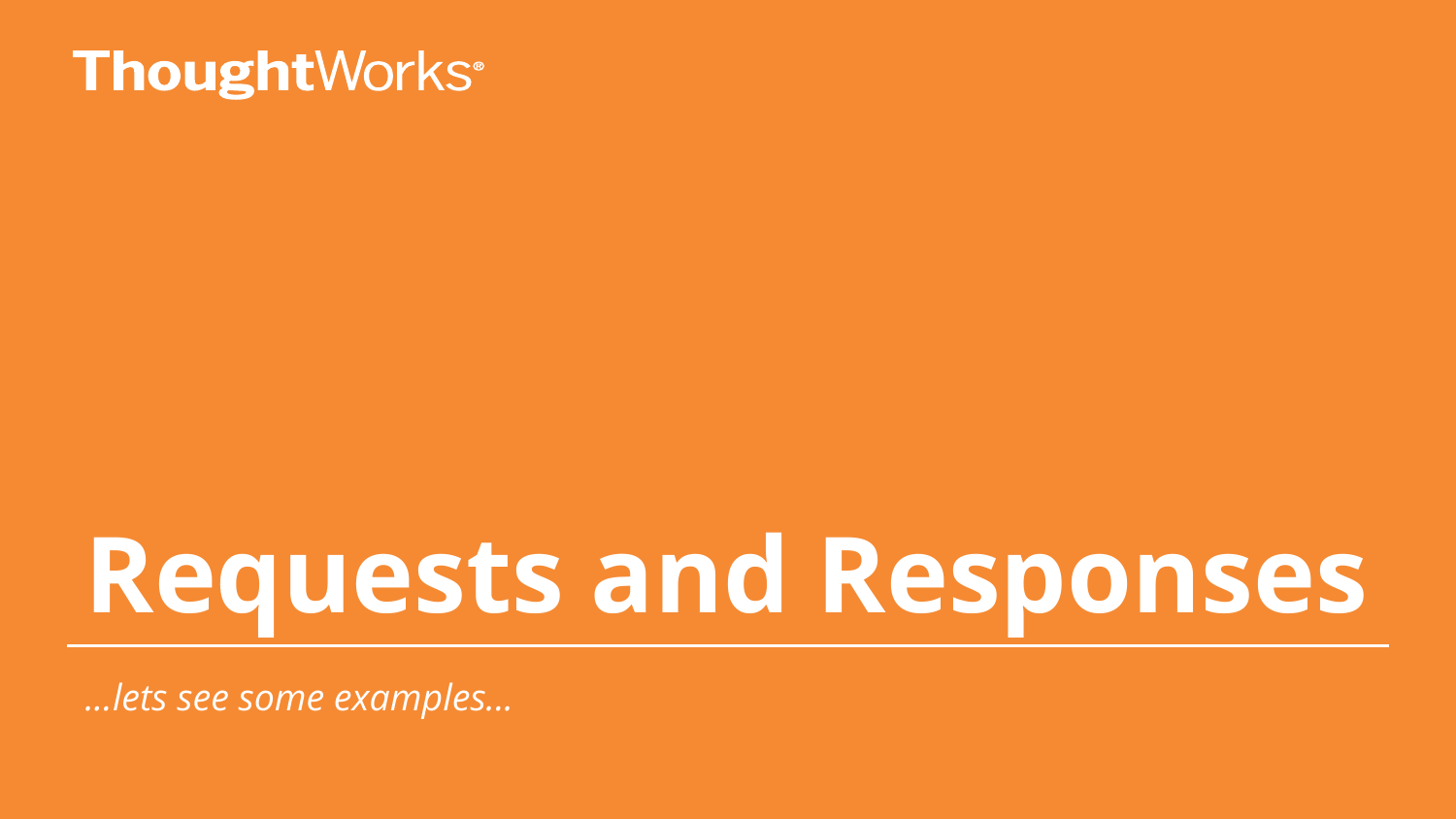

# Requests and Responses
...lets see some examples...